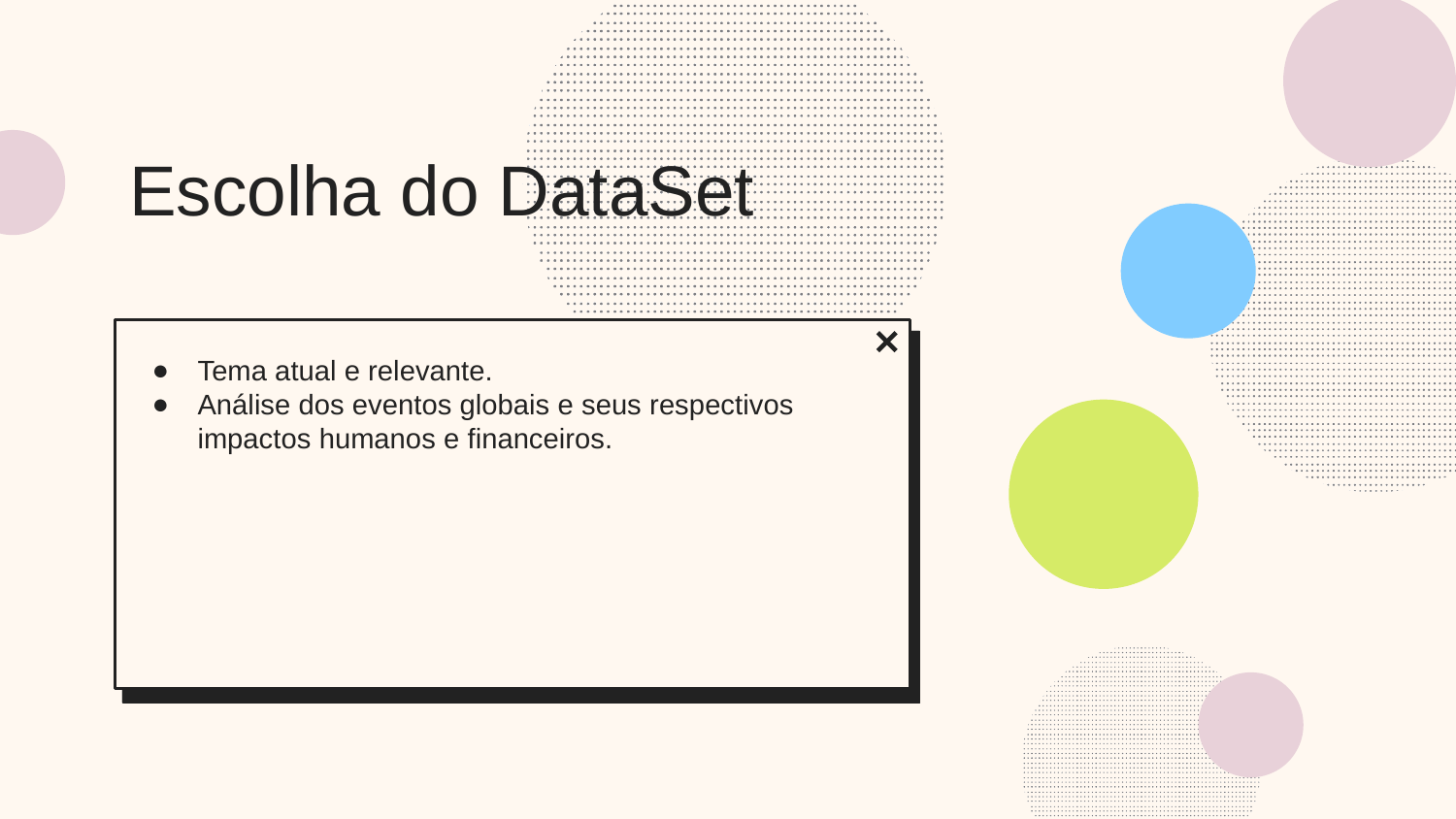

# Escolha do DataSet

Tema atual e relevante.
Análise dos eventos globais e seus respectivos impactos humanos e financeiros.